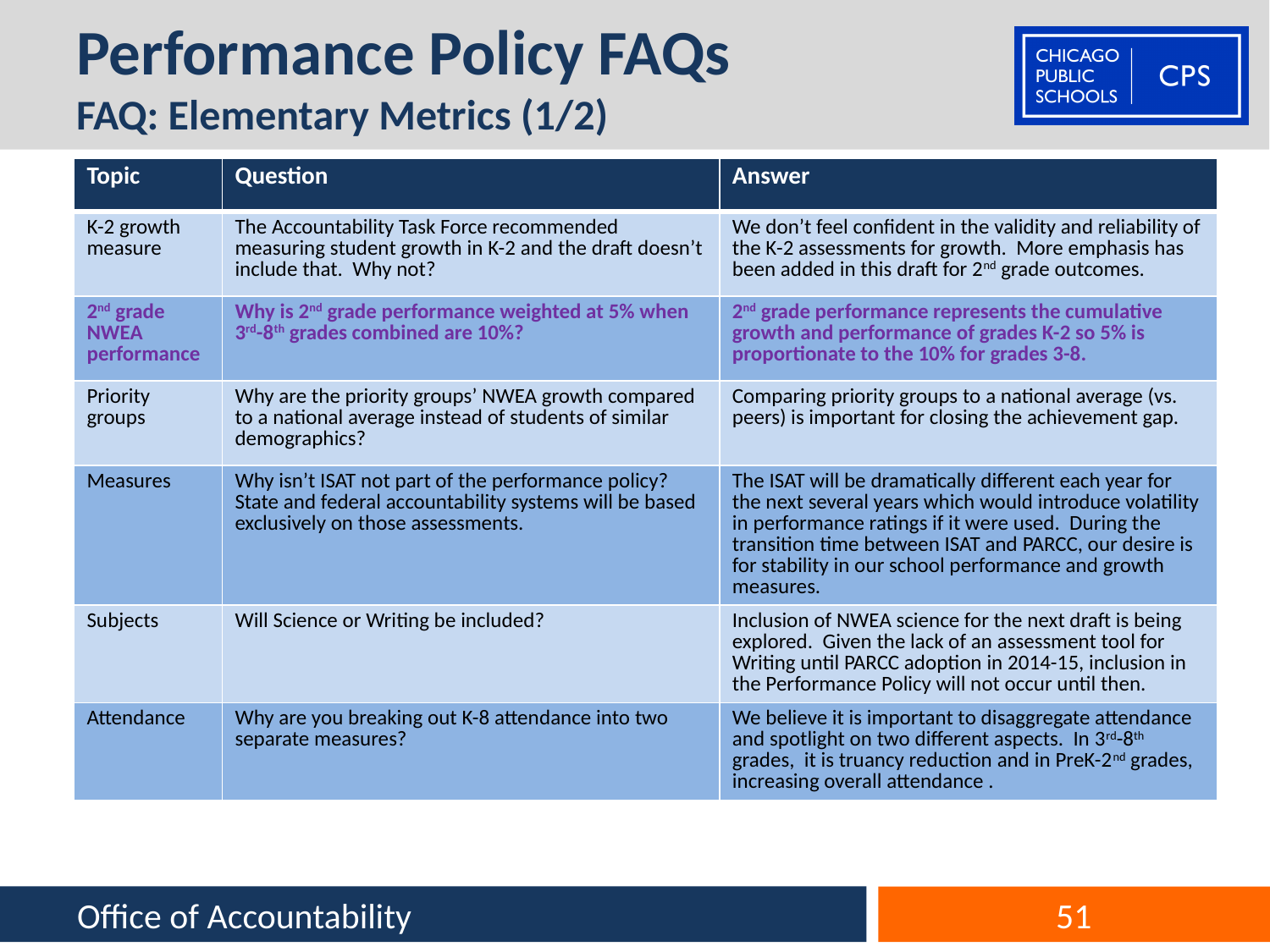

# Performance Policy FAQs FAQ: Elementary Metrics (1/2)
| Topic | Question | Answer |
| --- | --- | --- |
| K-2 growth measure | The Accountability Task Force recommended measuring student growth in K-2 and the draft doesn’t include that. Why not? | We don’t feel confident in the validity and reliability of the K-2 assessments for growth. More emphasis has been added in this draft for 2nd grade outcomes. |
| 2nd grade NWEA performance | Why is 2nd grade performance weighted at 5% when 3rd-8th grades combined are 10%? | 2nd grade performance represents the cumulative growth and performance of grades K-2 so 5% is proportionate to the 10% for grades 3-8. |
| Priority groups | Why are the priority groups’ NWEA growth compared to a national average instead of students of similar demographics? | Comparing priority groups to a national average (vs. peers) is important for closing the achievement gap. |
| Measures | Why isn’t ISAT not part of the performance policy? State and federal accountability systems will be based exclusively on those assessments. | The ISAT will be dramatically different each year for the next several years which would introduce volatility in performance ratings if it were used. During the transition time between ISAT and PARCC, our desire is for stability in our school performance and growth measures. |
| Subjects | Will Science or Writing be included? | Inclusion of NWEA science for the next draft is being explored. Given the lack of an assessment tool for Writing until PARCC adoption in 2014-15, inclusion in the Performance Policy will not occur until then. |
| Attendance | Why are you breaking out K-8 attendance into two separate measures? | We believe it is important to disaggregate attendance and spotlight on two different aspects. In 3rd-8th grades, it is truancy reduction and in PreK-2nd grades, increasing overall attendance . |
Office of Accountability
51